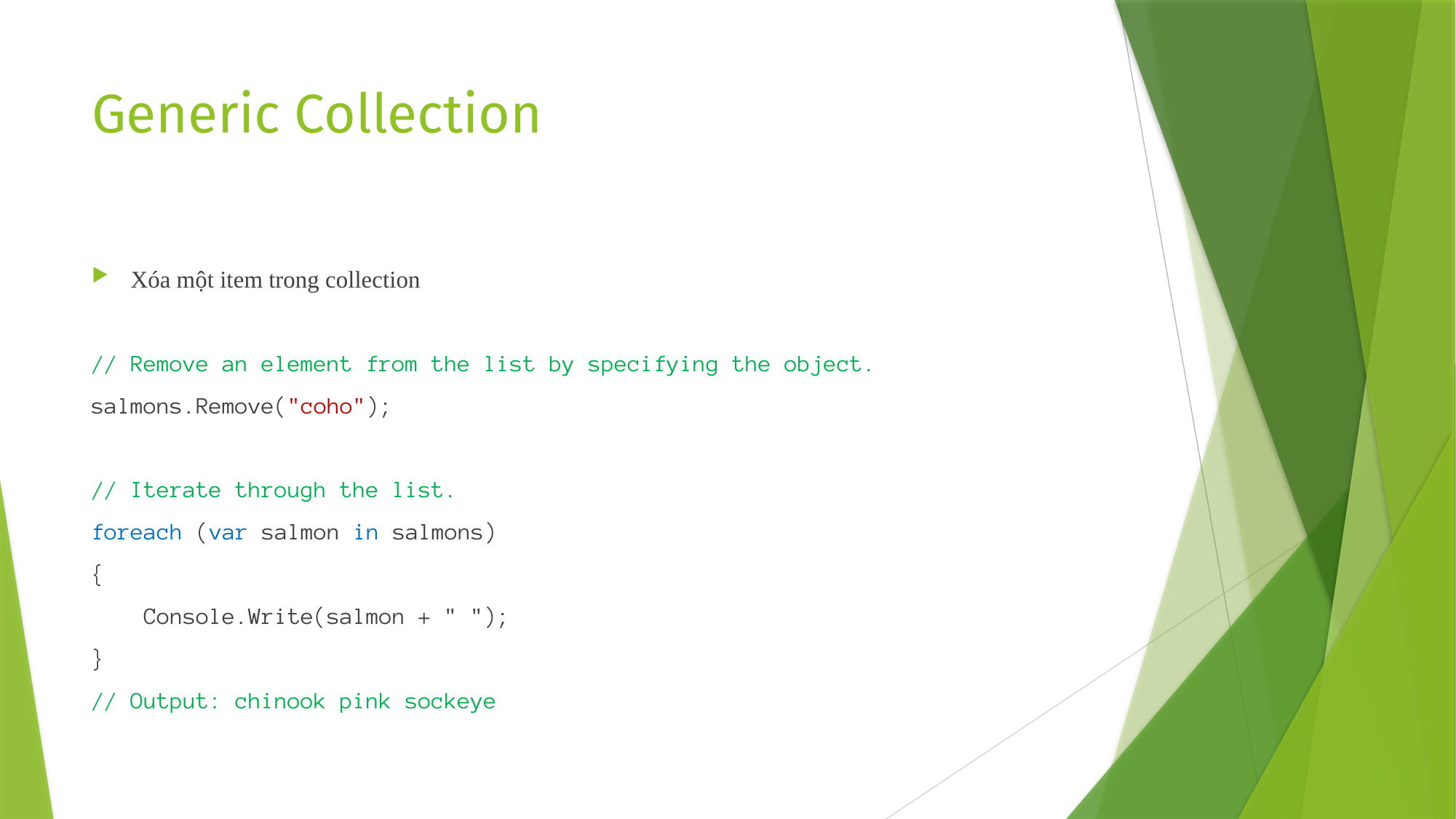

# Generic Collection
Xóa một item trong collection

// Remove an element from the list by specifying the object.
salmons.Remove("coho");

// Iterate through the list.
foreach (var salmon in salmons)
{
    Console.Write(salmon + " ");
}
// Output: chinook pink sockeye